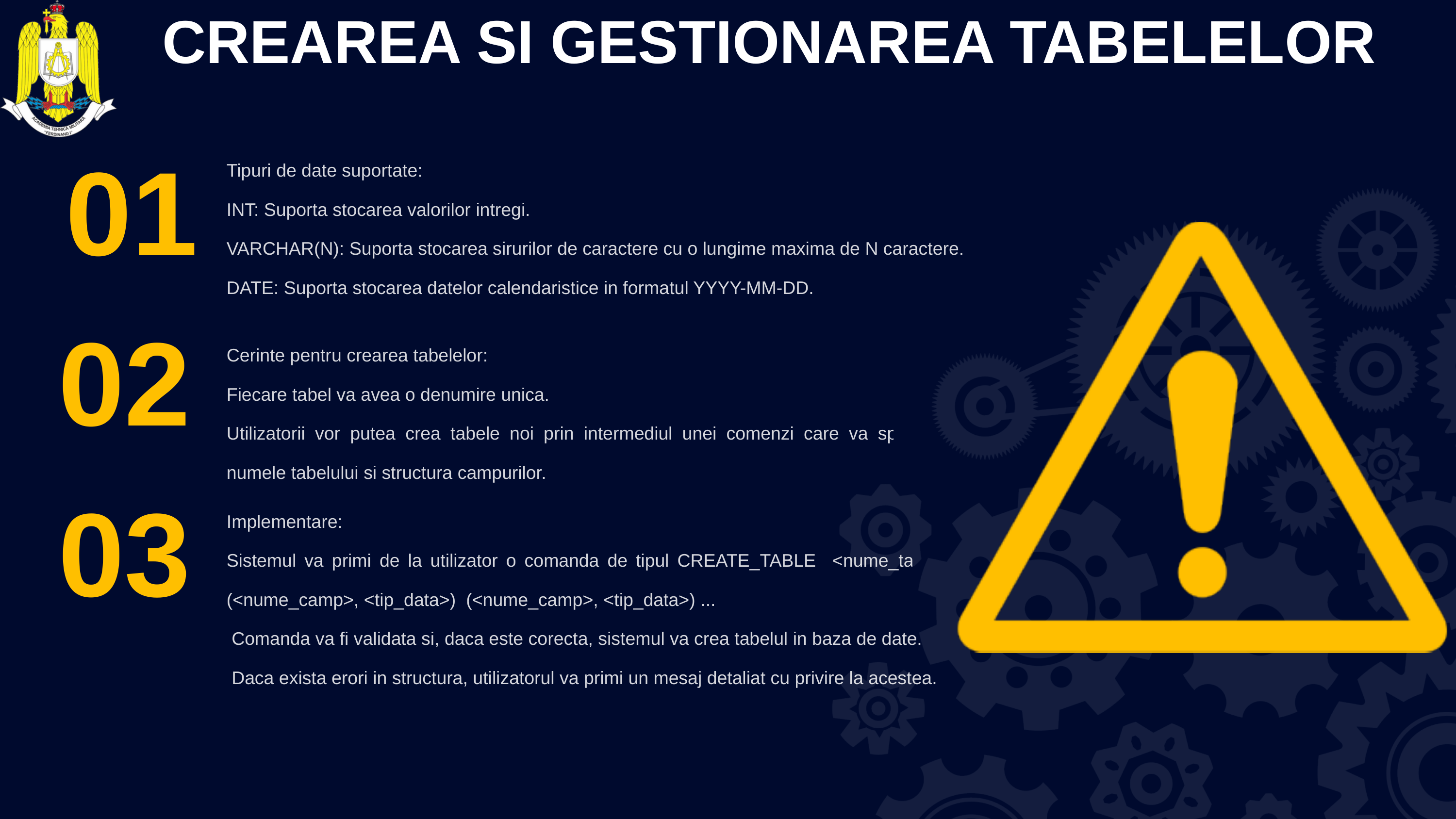

CREAREA SI GESTIONAREA TABELELOR
Tipuri de date suportate:
INT: Suporta stocarea valorilor intregi.
VARCHAR(N): Suporta stocarea sirurilor de caractere cu o lungime maxima de N caractere.
DATE: Suporta stocarea datelor calendaristice in formatul YYYY-MM-DD.
01

Cerinte pentru crearea tabelelor:
Fiecare tabel va avea o denumire unica.
Utilizatorii vor putea crea tabele noi prin intermediul unei comenzi care va specifica numele tabelului si structura campurilor.
02
Implementare:
Sistemul va primi de la utilizator o comanda de tipul CREATE_TABLE  <nume_tabel> (<nume_camp>, <tip_data>)  (<nume_camp>, <tip_data>) ...
 Comanda va fi validata si, daca este corecta, sistemul va crea tabelul in baza de date.
 Daca exista erori in structura, utilizatorul va primi un mesaj detaliat cu privire la acestea.

03